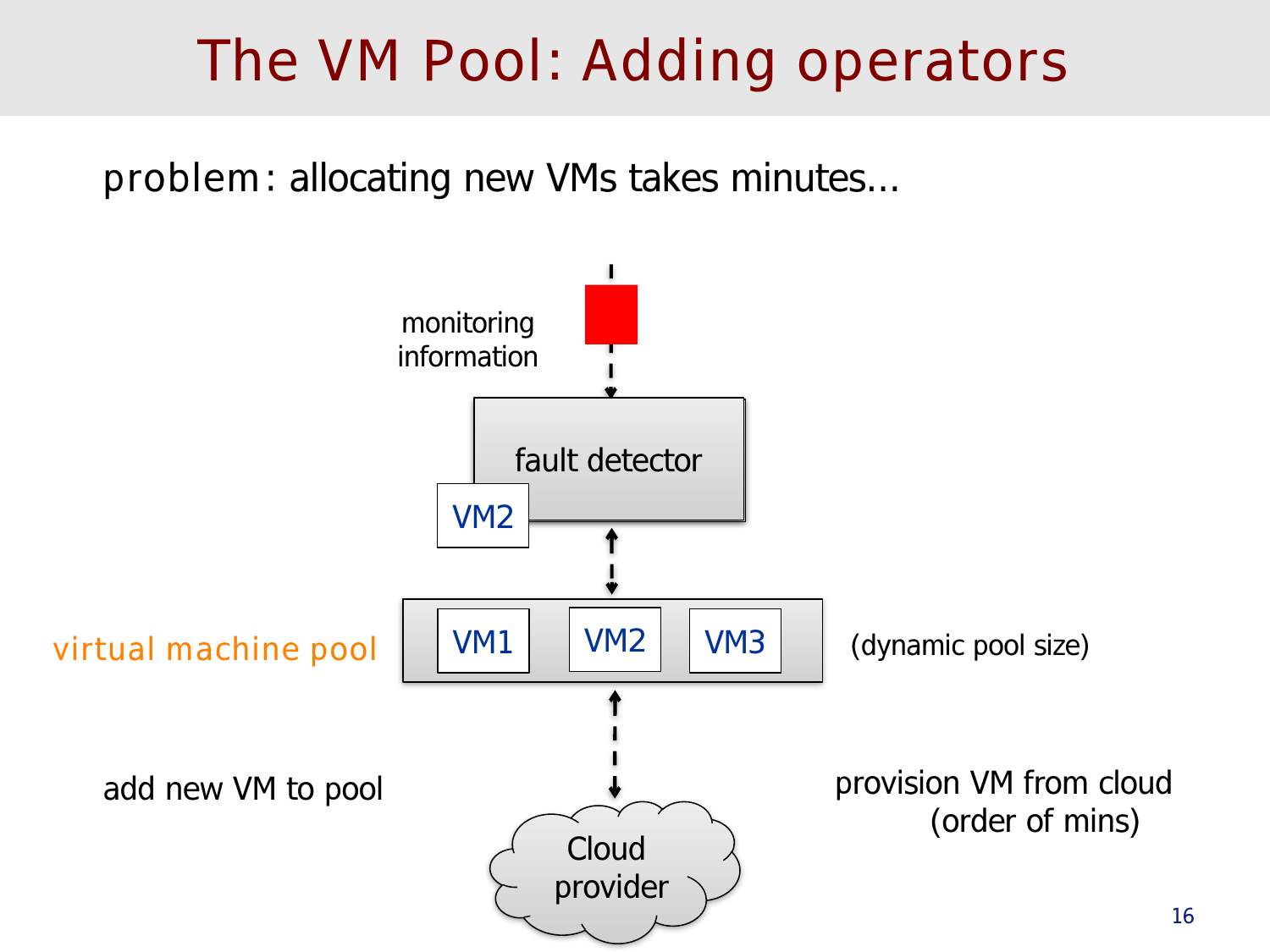

# The VM Pool: Adding operators
problem: allocating new VMs takes minutes...

monitoring
information
fault detector

bottleneck
detector
VM2

VM2
VM3
VM1
(dynamic pool size)
virtual machine pool
provision VM from cloud (order of mins)
add new VM to pool

Cloud
provider
16